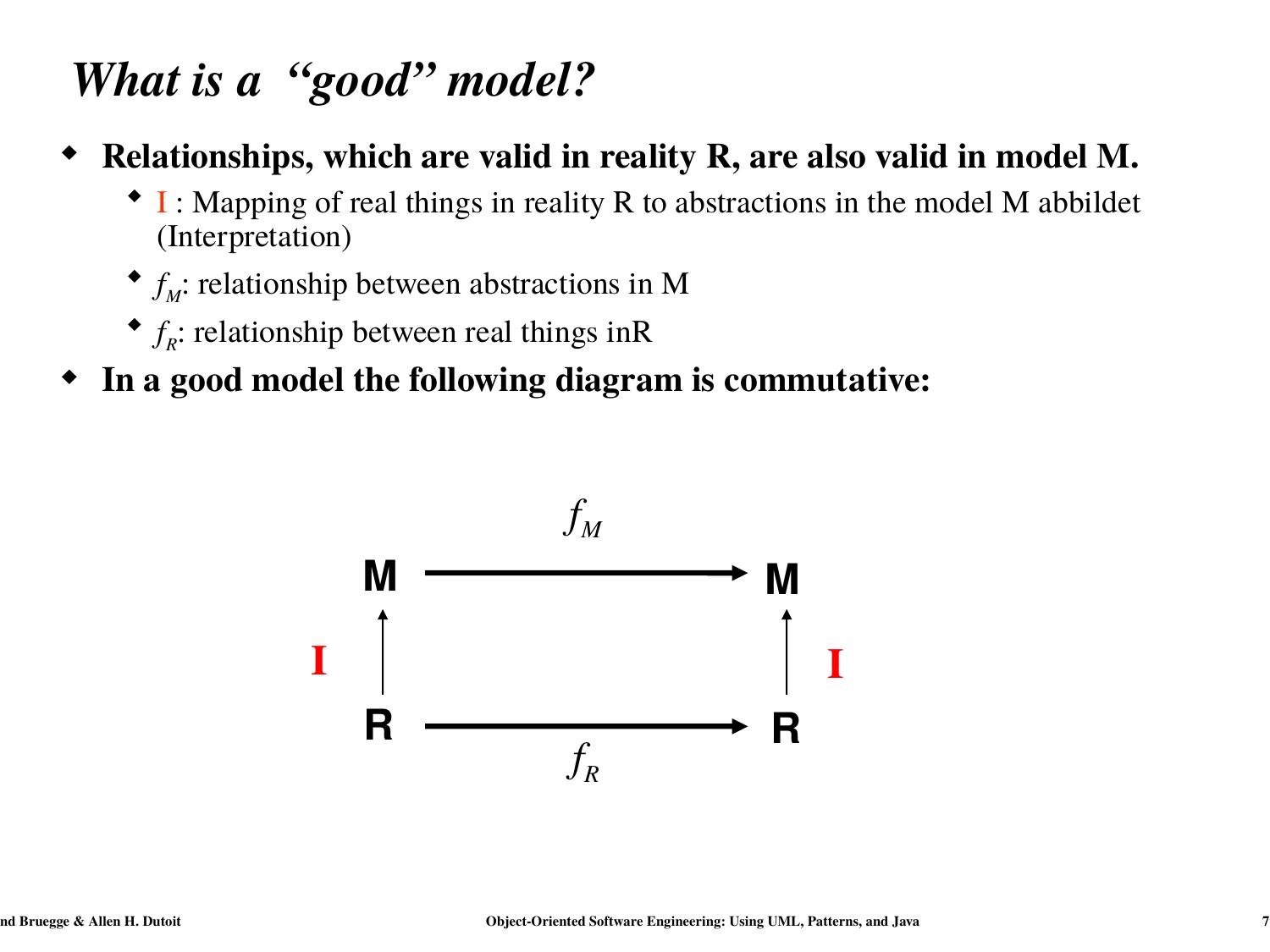

# What is a  “good” model?
Relationships, which are valid in reality R, are also valid in model M.
I : Mapping of real things in reality R to abstractions in the model M abbildet (Interpretation)
fM: relationship between abstractions in M
fR: relationship between real things inR
In a good model the following diagram is commutative:

fM
M
M

I
I
R
R

fR